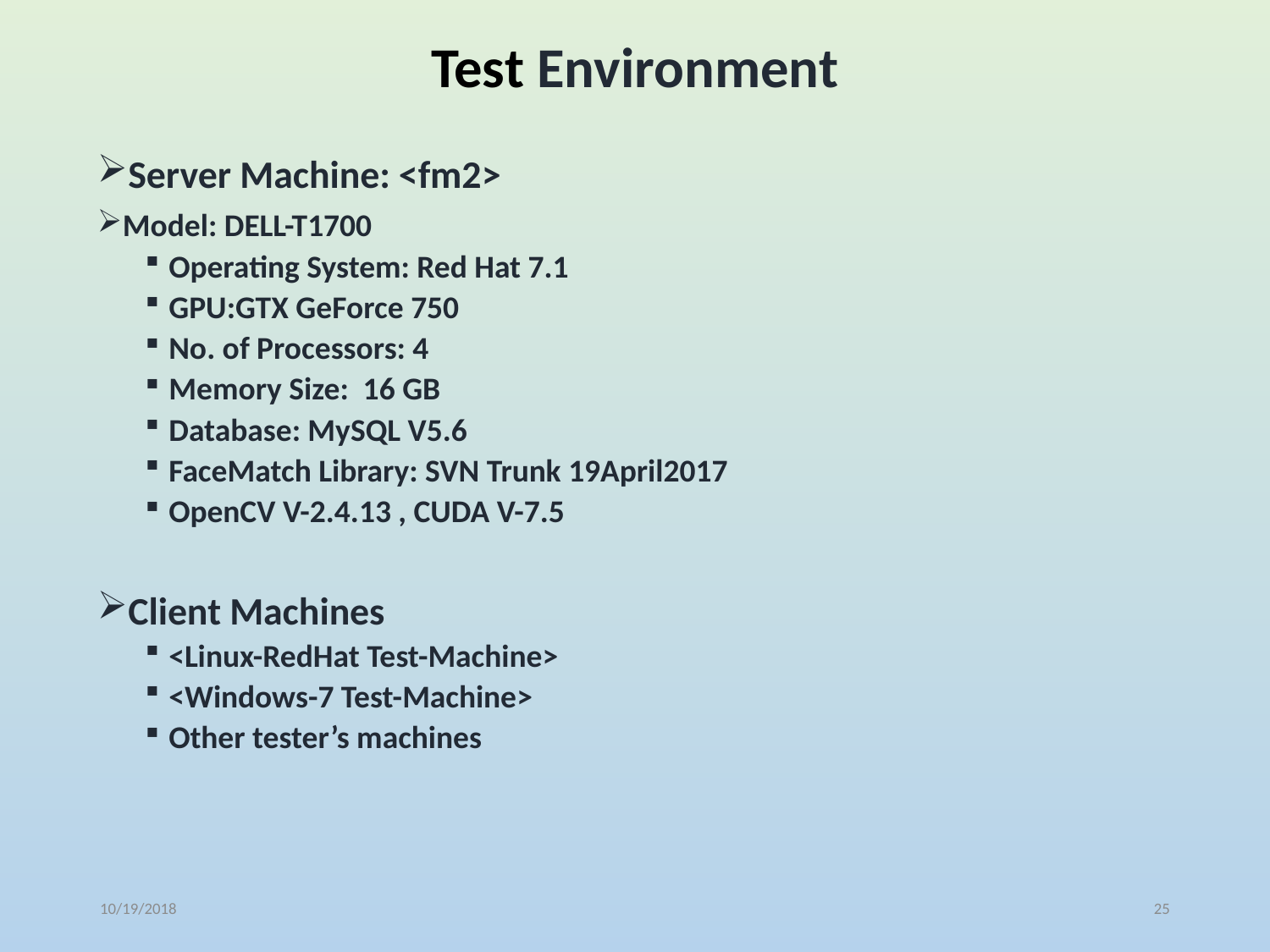

# Test Environment
Server Machine: <fm2>
Model: DELL-T1700
Operating System: Red Hat 7.1
GPU:GTX GeForce 750
No. of Processors: 4
Memory Size:  16 GB
Database: MySQL V5.6
FaceMatch Library: SVN Trunk 19April2017
OpenCV V-2.4.13 , CUDA V-7.5

Client Machines
<Linux-RedHat Test-Machine>
<Windows-7 Test-Machine>
Other tester’s machines

10/19/2018

25